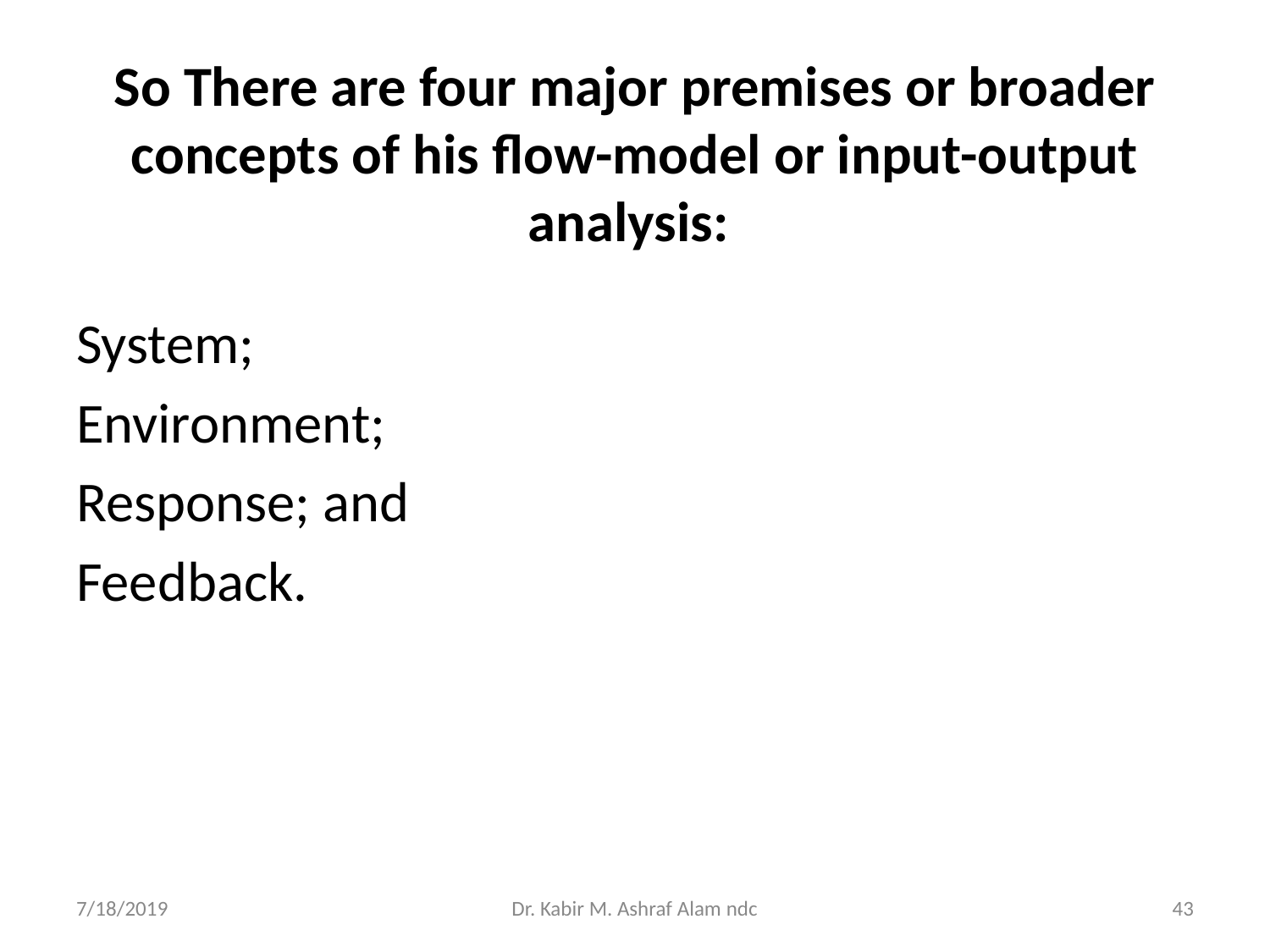

# So There are four major premises or broader concepts of his flow-model or input-output analysis:

System;
Environment;
Response; and
Feedback.

7/18/2019
Dr. Kabir M. Ashraf Alam ndc
43